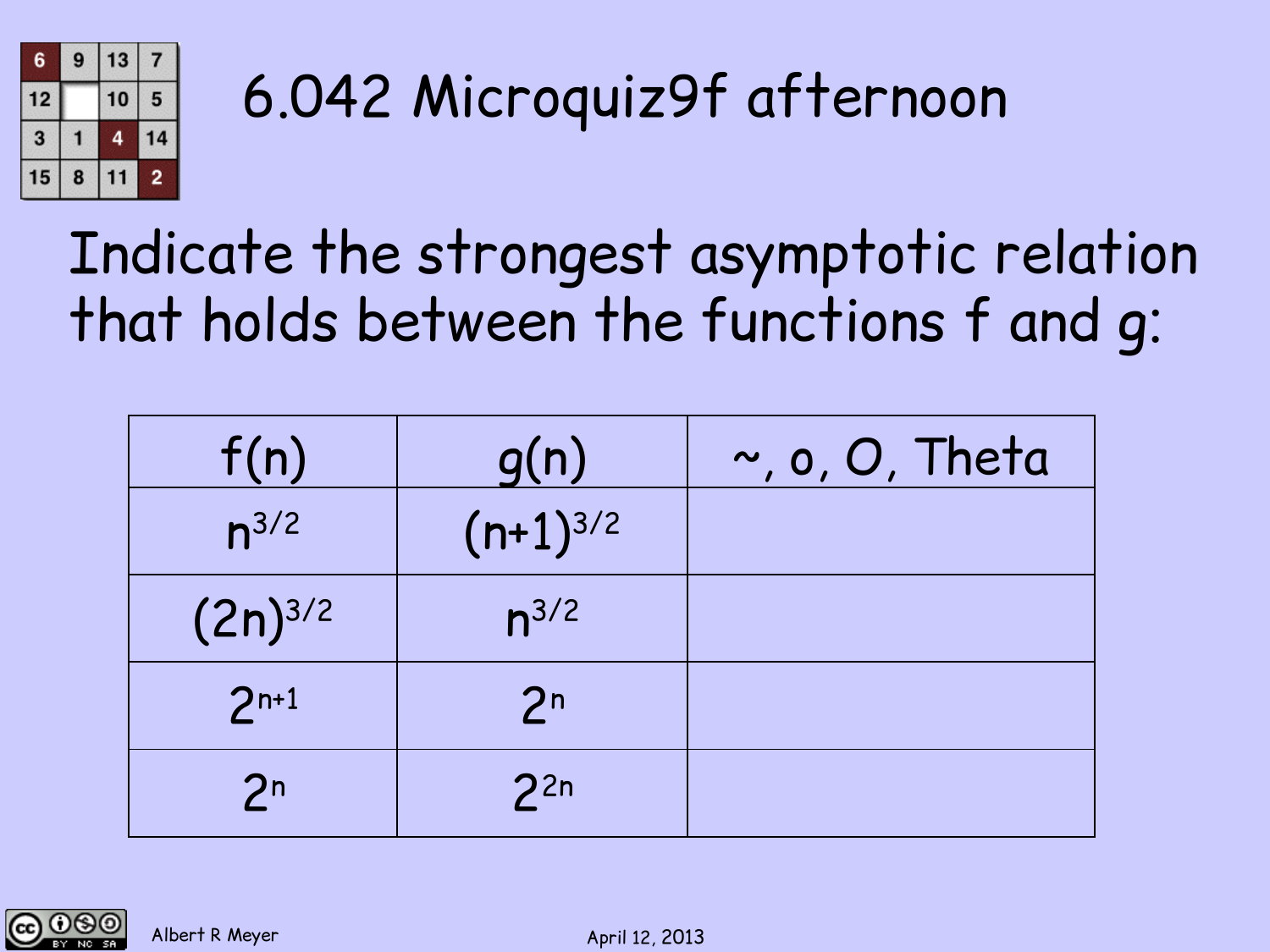

6.042 Microquiz9f afternoon
Indicate the strongest asymptotic relation
that holds between the functions f and g:
| f(n) | g(n) | ~, o, O, Theta |
| --- | --- | --- |
| n3/2 | (n+1)3/2 |  |
| (2n)3/2 | n3/2 |  |
| 2n+1 | 2n |  |
| 2n | 22n |  |